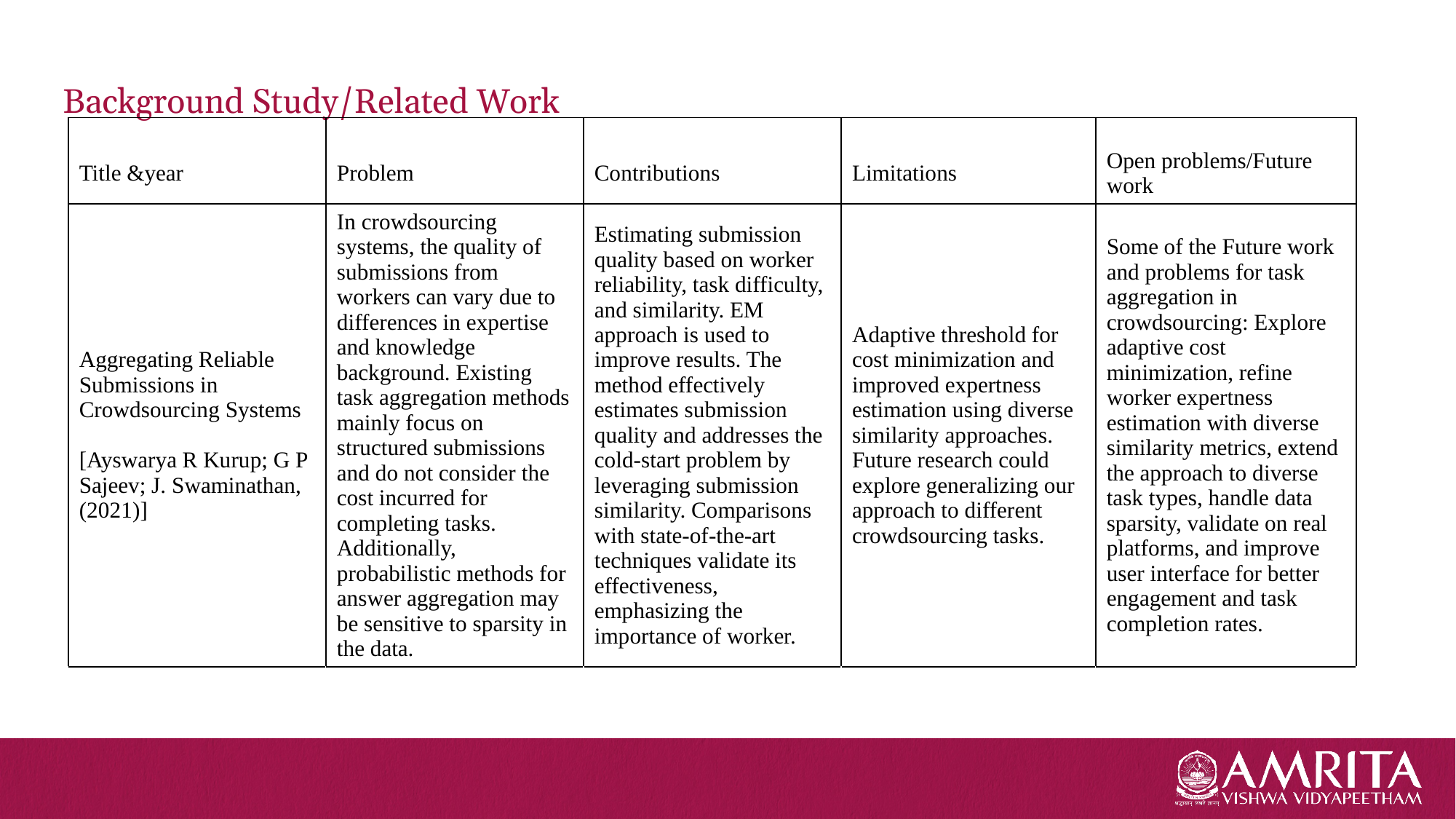

# Background Study/Related Work

| Title &year | Problem | Contributions | Limitations | Open problems/Future work |
| --- | --- | --- | --- | --- |
| Aggregating Reliable Submissions in Crowdsourcing Systems [Ayswarya R Kurup; G P Sajeev; J. Swaminathan, (2021)] | In crowdsourcing systems, the quality of submissions from workers can vary due to differences in expertise and knowledge background. Existing task aggregation methods mainly focus on structured submissions and do not consider the cost incurred for completing tasks. Additionally, probabilistic methods for answer aggregation may be sensitive to sparsity in the data. | Estimating submission quality based on worker reliability, task difficulty, and similarity. EM approach is used to improve results. The method effectively estimates submission quality and addresses the cold-start problem by leveraging submission similarity. Comparisons with state-of-the-art techniques validate its effectiveness, emphasizing the importance of worker. | Adaptive threshold for cost minimization and improved expertness estimation using diverse similarity approaches. Future research could explore generalizing our approach to different crowdsourcing tasks. | Some of the Future work and problems for task aggregation in crowdsourcing: Explore adaptive cost minimization, refine worker expertness estimation with diverse similarity metrics, extend the approach to diverse task types, handle data sparsity, validate on real platforms, and improve user interface for better engagement and task completion rates. |
|  |  |  |  |  |